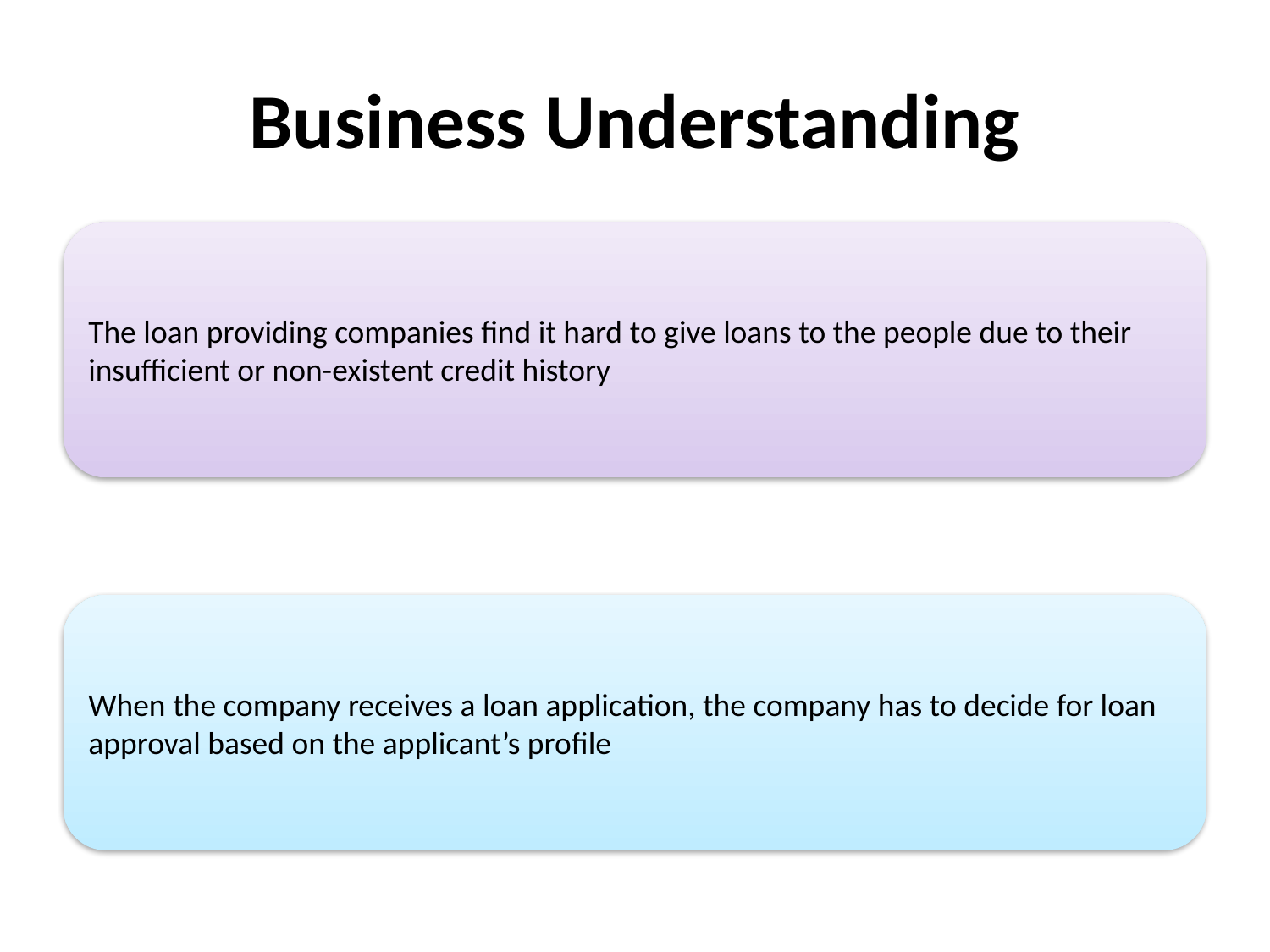

# Business Understanding
The loan providing companies find it hard to give loans to the people due to their insufficient or non-existent credit history
When the company receives a loan application, the company has to decide for loan approval based on the applicant’s profile